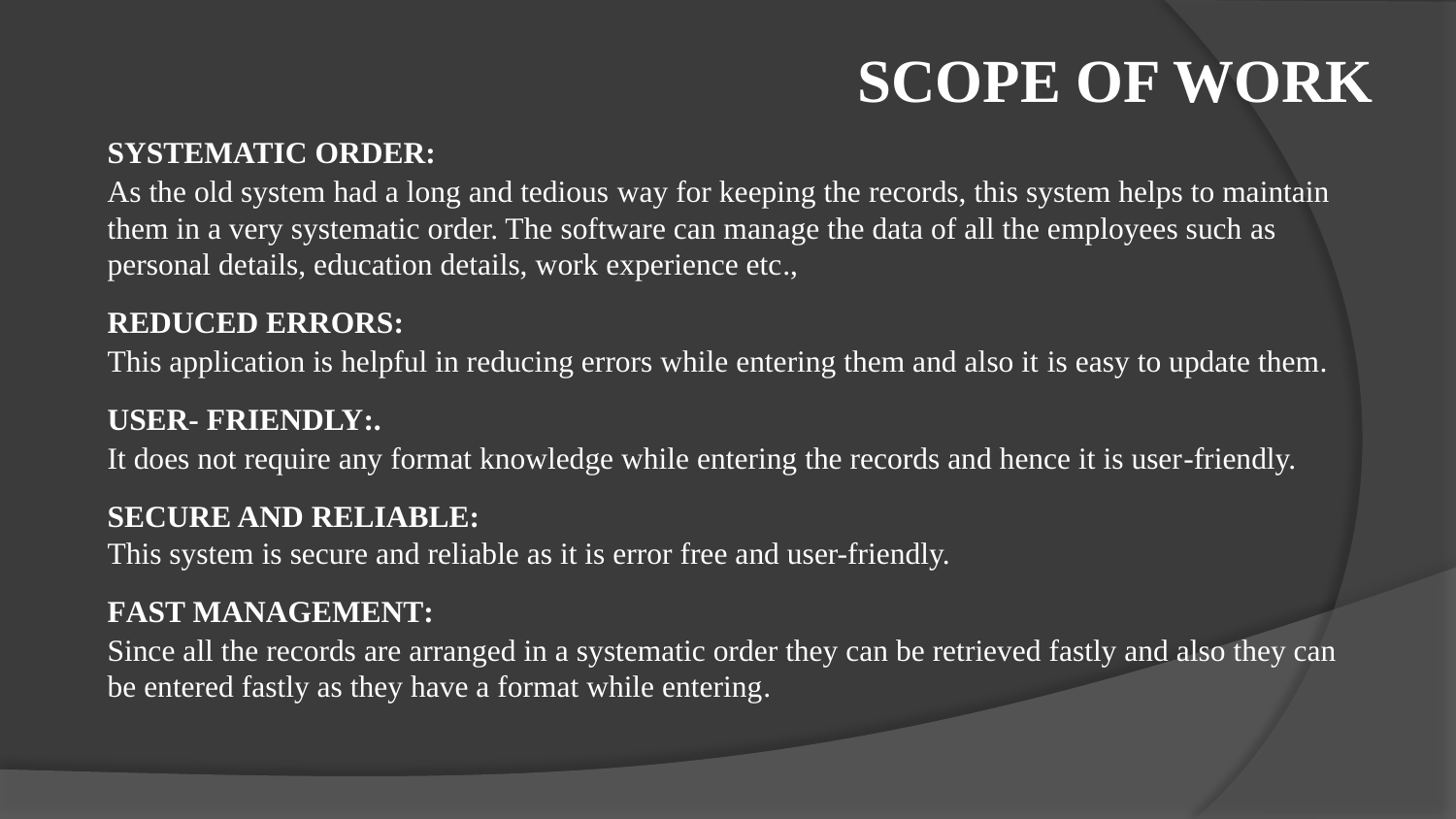

SCOPE OF WORK
SYSTEMATIC ORDER:
	As the old system had a long and tedious way for keeping the records, this system helps to maintain them in a very systematic order. The software can manage the data of all the employees such as personal details, education details, work experience etc.,
REDUCED ERRORS:
	This application is helpful in reducing errors while entering them and also it is easy to update them.
USER- FRIENDLY:.
	It does not require any format knowledge while entering the records and hence it is user-friendly.
SECURE AND RELIABLE:
	This system is secure and reliable as it is error free and user-friendly.
FAST MANAGEMENT:
	Since all the records are arranged in a systematic order they can be retrieved fastly and also they can be entered fastly as they have a format while entering.